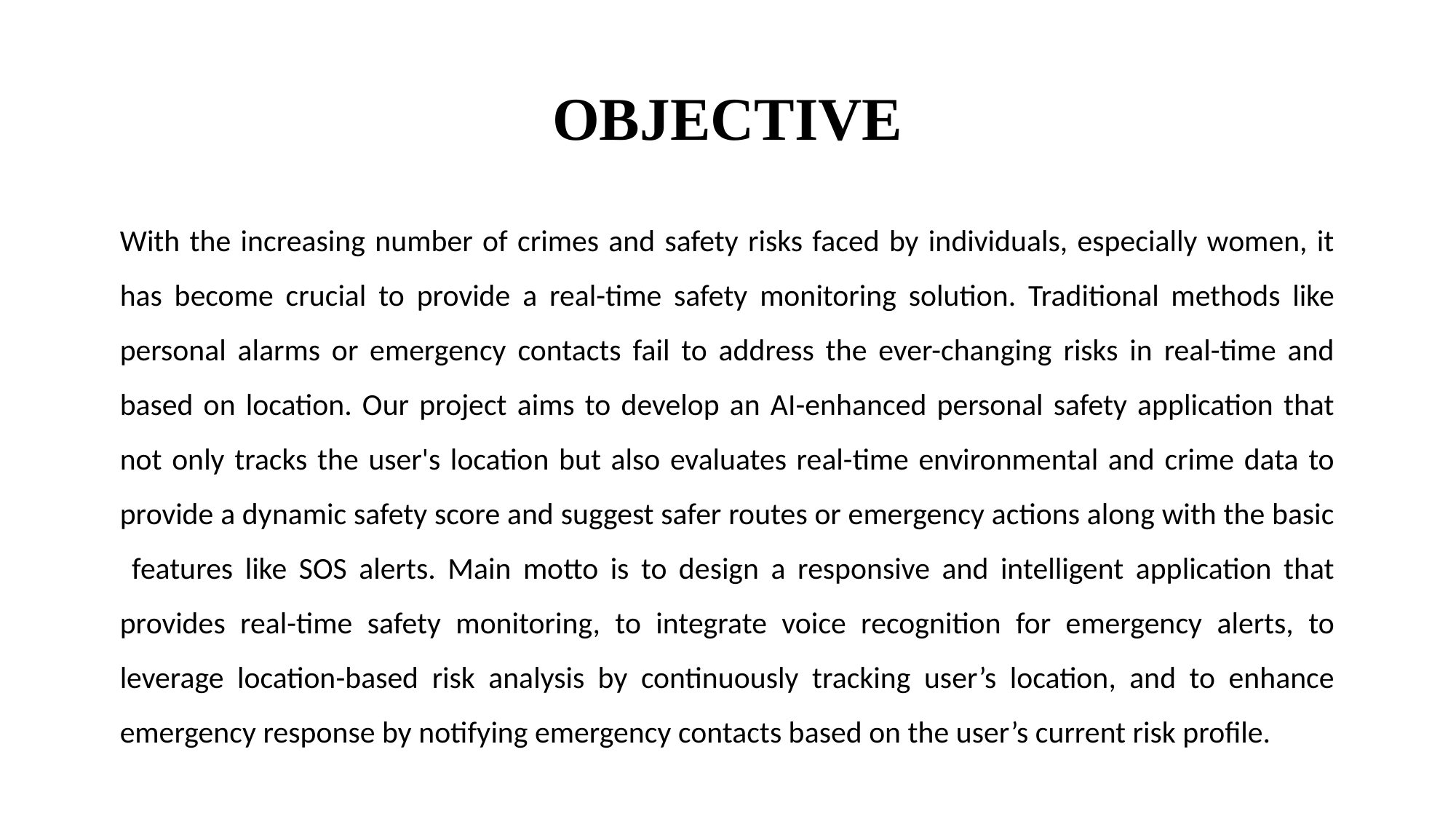

# OBJECTIVE
With the increasing number of crimes and safety risks faced by individuals, especially women, it has become crucial to provide a real-time safety monitoring solution. Traditional methods like personal alarms or emergency contacts fail to address the ever-changing risks in real-time and based on location. Our project aims to develop an AI-enhanced personal safety application that not only tracks the user's location but also evaluates real-time environmental and crime data to provide a dynamic safety score and suggest safer routes or emergency actions along with the basic  features like SOS alerts. Main motto is to design a responsive and intelligent application that provides real-time safety monitoring, to integrate voice recognition for emergency alerts, to leverage location-based risk analysis by continuously tracking user’s location, and to enhance emergency response by notifying emergency contacts based on the user’s current risk profile.